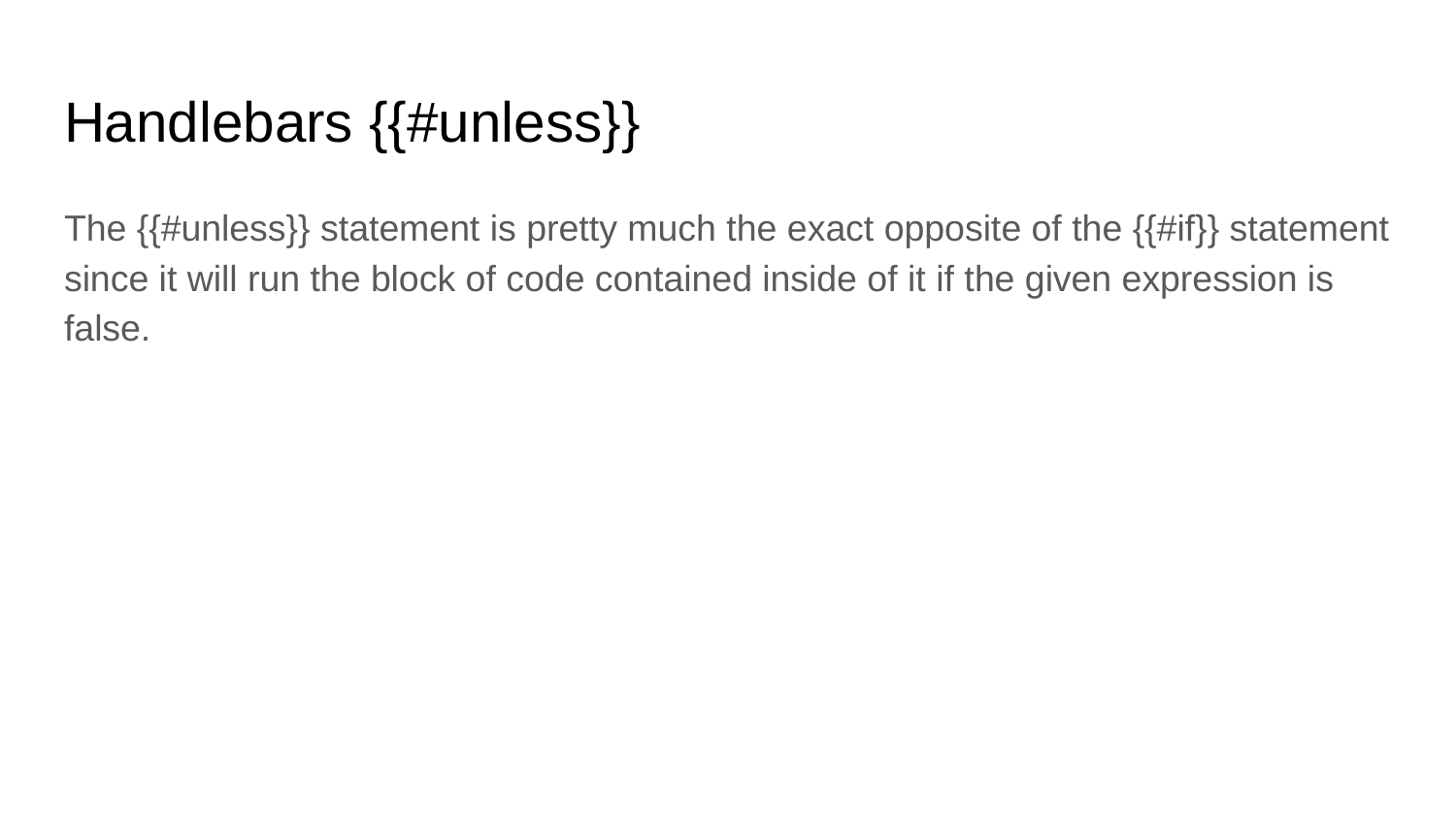

# Handlebars {{#unless}}
The {{#unless}} statement is pretty much the exact opposite of the {{#if}} statement since it will run the block of code contained inside of it if the given expression is false.